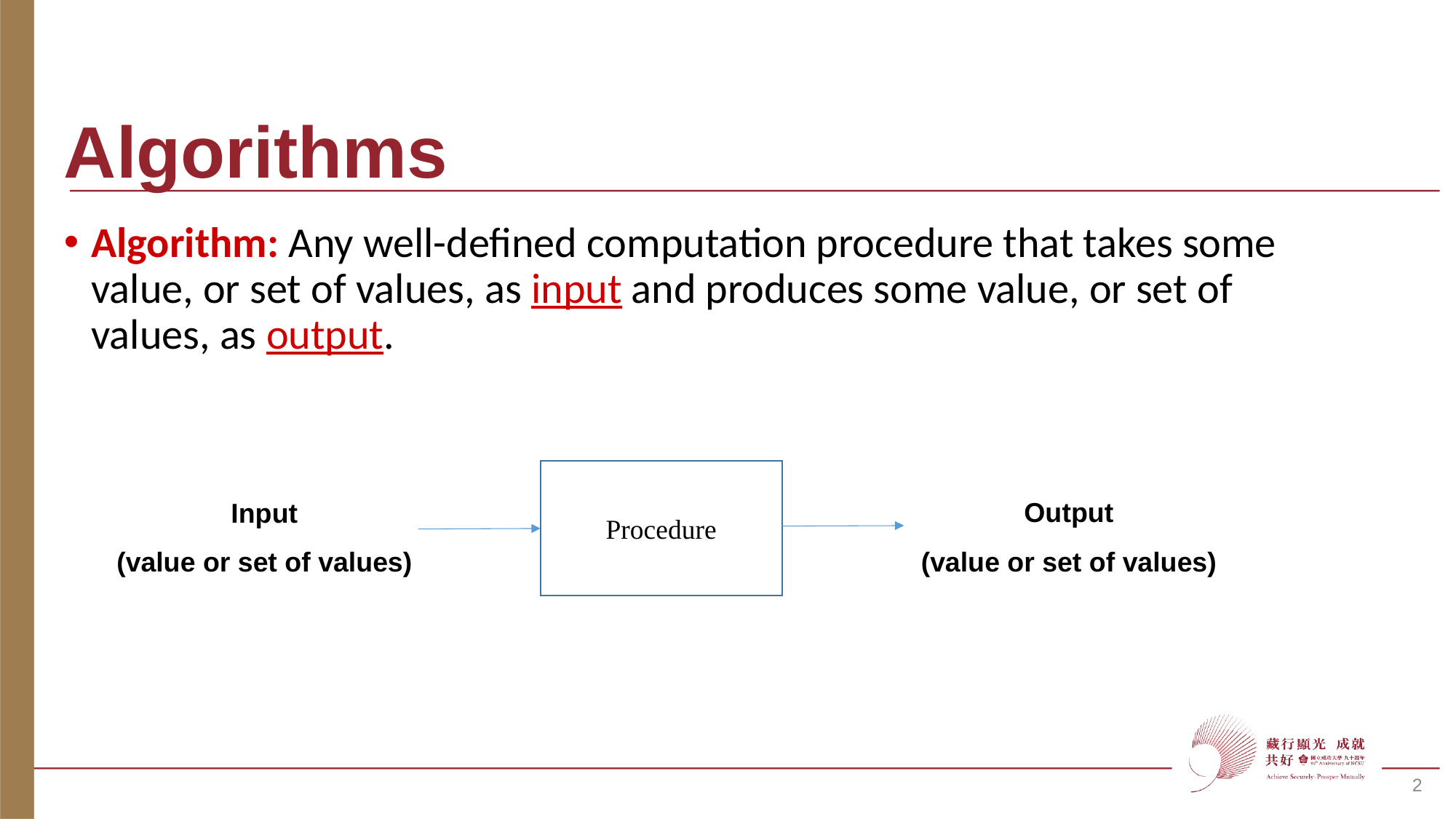

# Algorithms
Algorithm: Any well-defined computation procedure that takes some value, or set of values, as input and produces some value, or set of values, as output.

Procedure
Output
(value or set of values)
Input
(value or set of values)
2